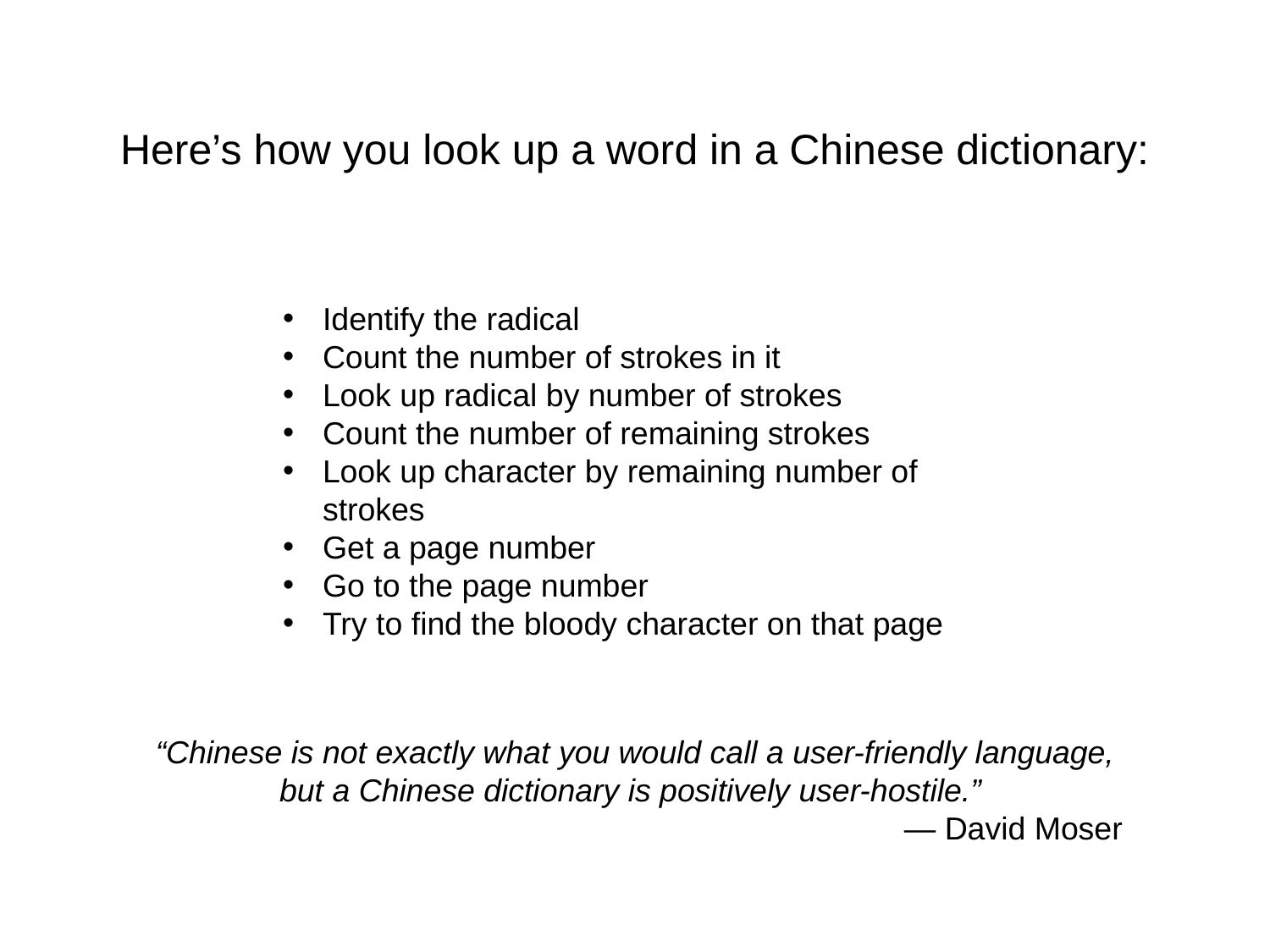

Here’s how you look up a word in a Chinese dictionary:
Identify the radical
Count the number of strokes in it
Look up radical by number of strokes
Count the number of remaining strokes
Look up character by remaining number of strokes
Get a page number
Go to the page number
Try to find the bloody character on that page
“Chinese is not exactly what you would call a user-friendly language,
but a Chinese dictionary is positively user-hostile.”
— David Moser